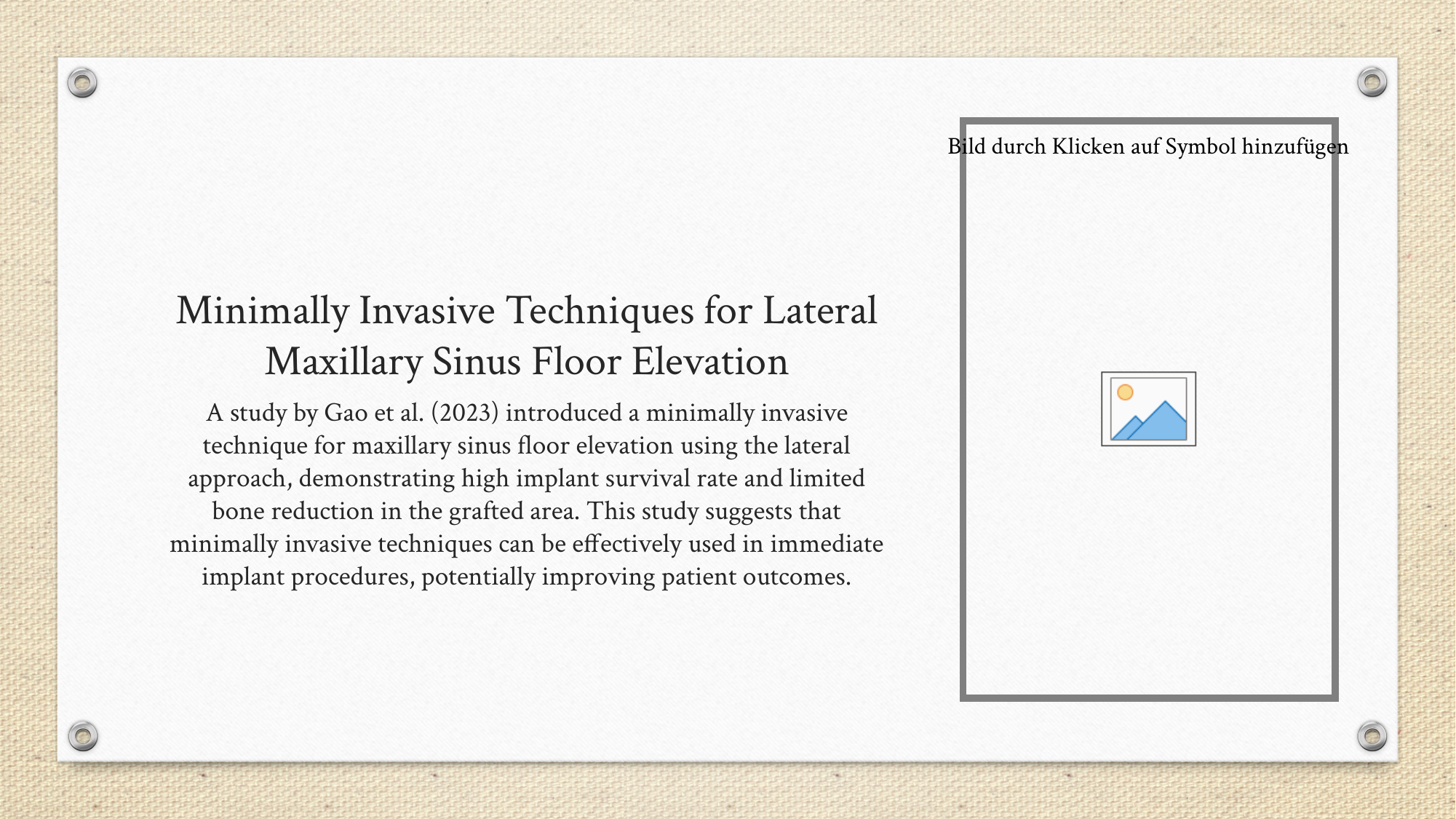

# Minimally Invasive Techniques for Lateral Maxillary Sinus Floor Elevation
A study by Gao et al. (2023) introduced a minimally invasive technique for maxillary sinus floor elevation using the lateral approach, demonstrating high implant survival rate and limited bone reduction in the grafted area. This study suggests that minimally invasive techniques can be effectively used in immediate implant procedures, potentially improving patient outcomes.